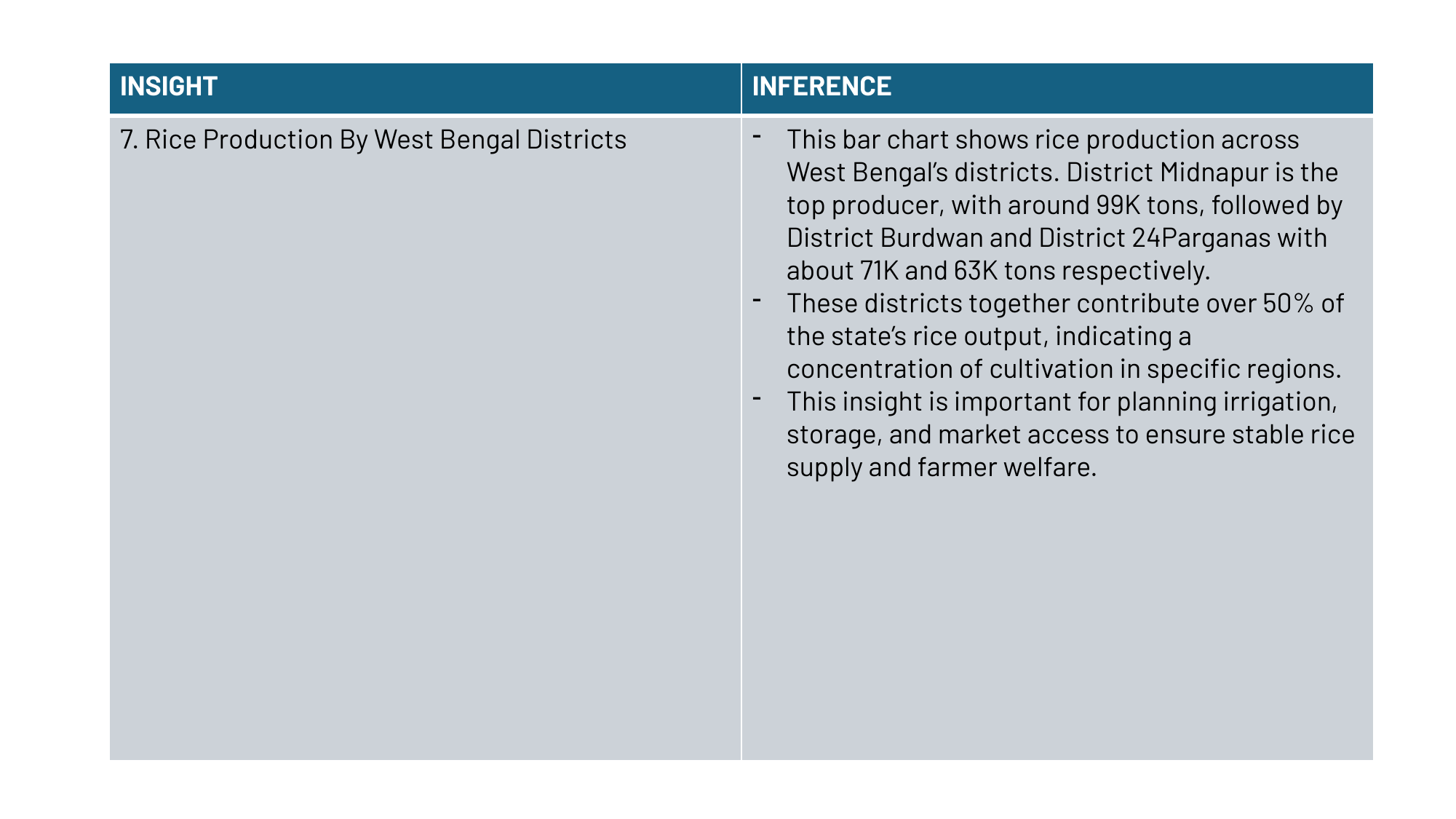

| INSIGHT | INFERENCE |
| --- | --- |
| 7. Rice Production By West Bengal Districts | This bar chart shows rice production across West Bengal’s districts. District Midnapur is the top producer, with around 99K tons, followed by District Burdwan and District 24Parganas with about 71K and 63K tons respectively. These districts together contribute over 50% of the state’s rice output, indicating a concentration of cultivation in specific regions. This insight is important for planning irrigation, storage, and market access to ensure stable rice supply and farmer welfare. |